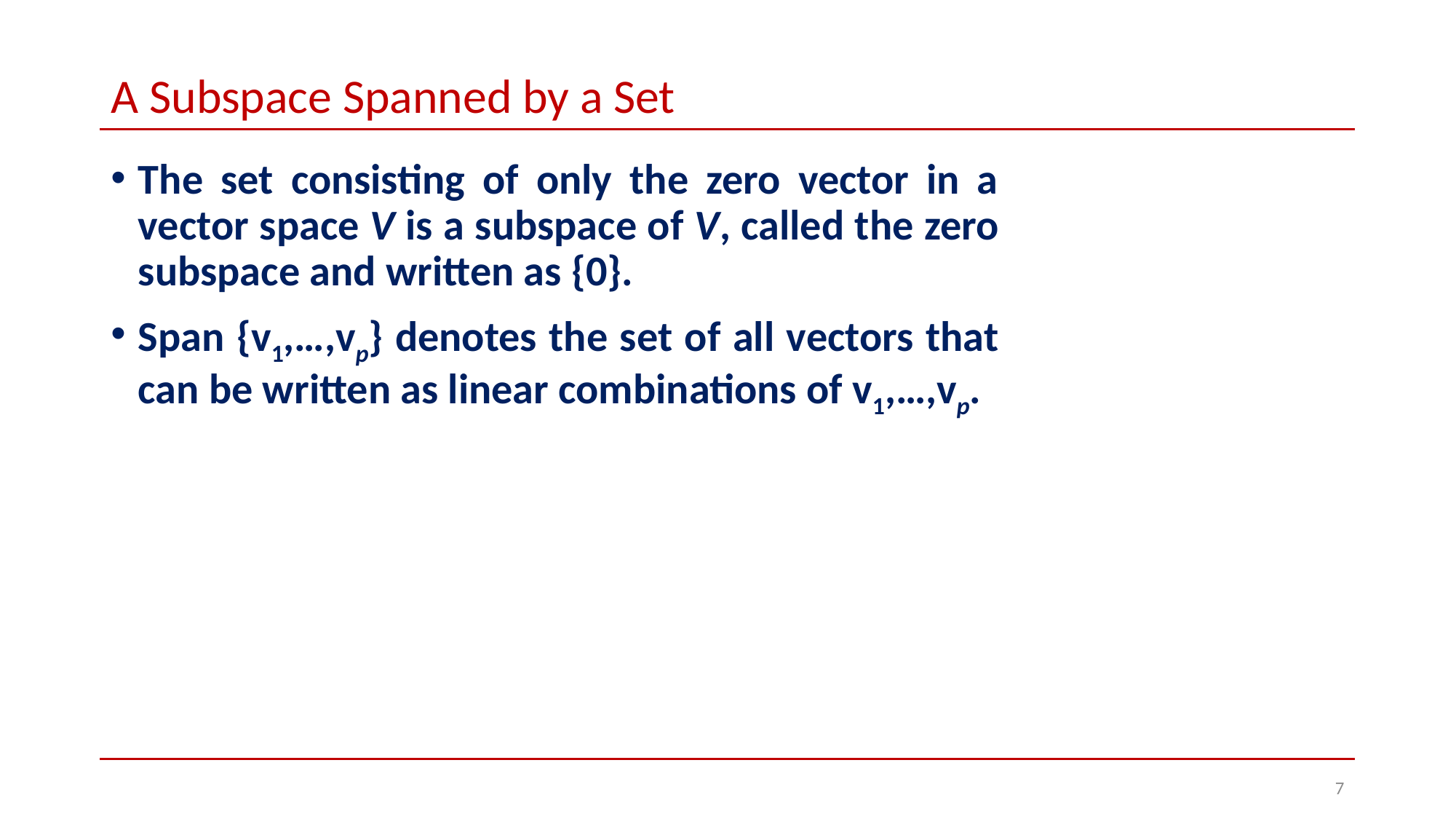

# A Subspace Spanned by a Set
The set consisting of only the zero vector in a vector space V is a subspace of V, called the zero subspace and written as {0}.
Span {v1,…,vp} denotes the set of all vectors that can be written as linear combinations of v1,…,vp.

7